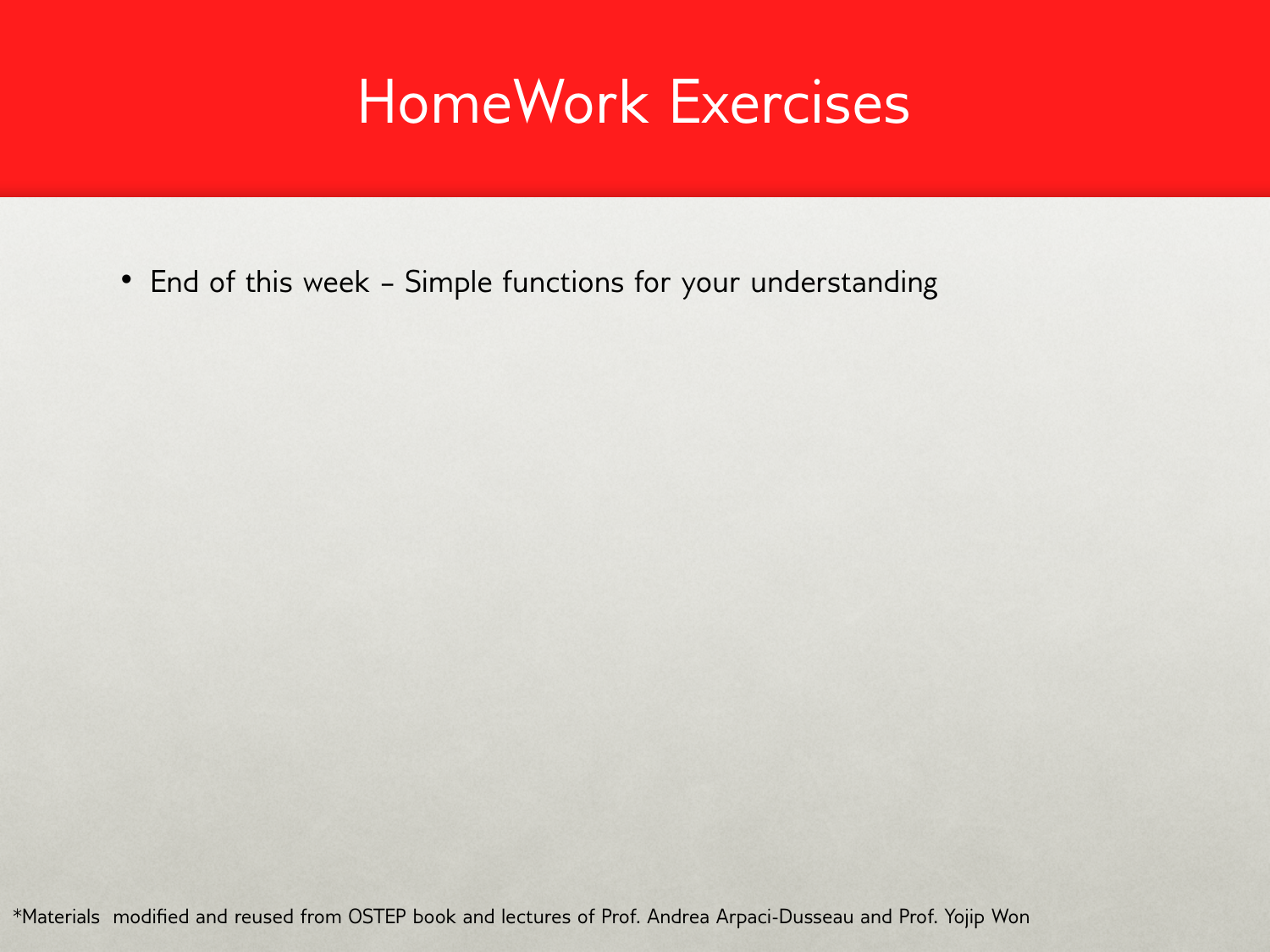

# HomeWork Exercises
End of this week – Simple functions for your understanding
*Materials  modified and reused from OSTEP book and lectures of Prof. Andrea Arpaci-Dusseau and Prof. Yojip Won